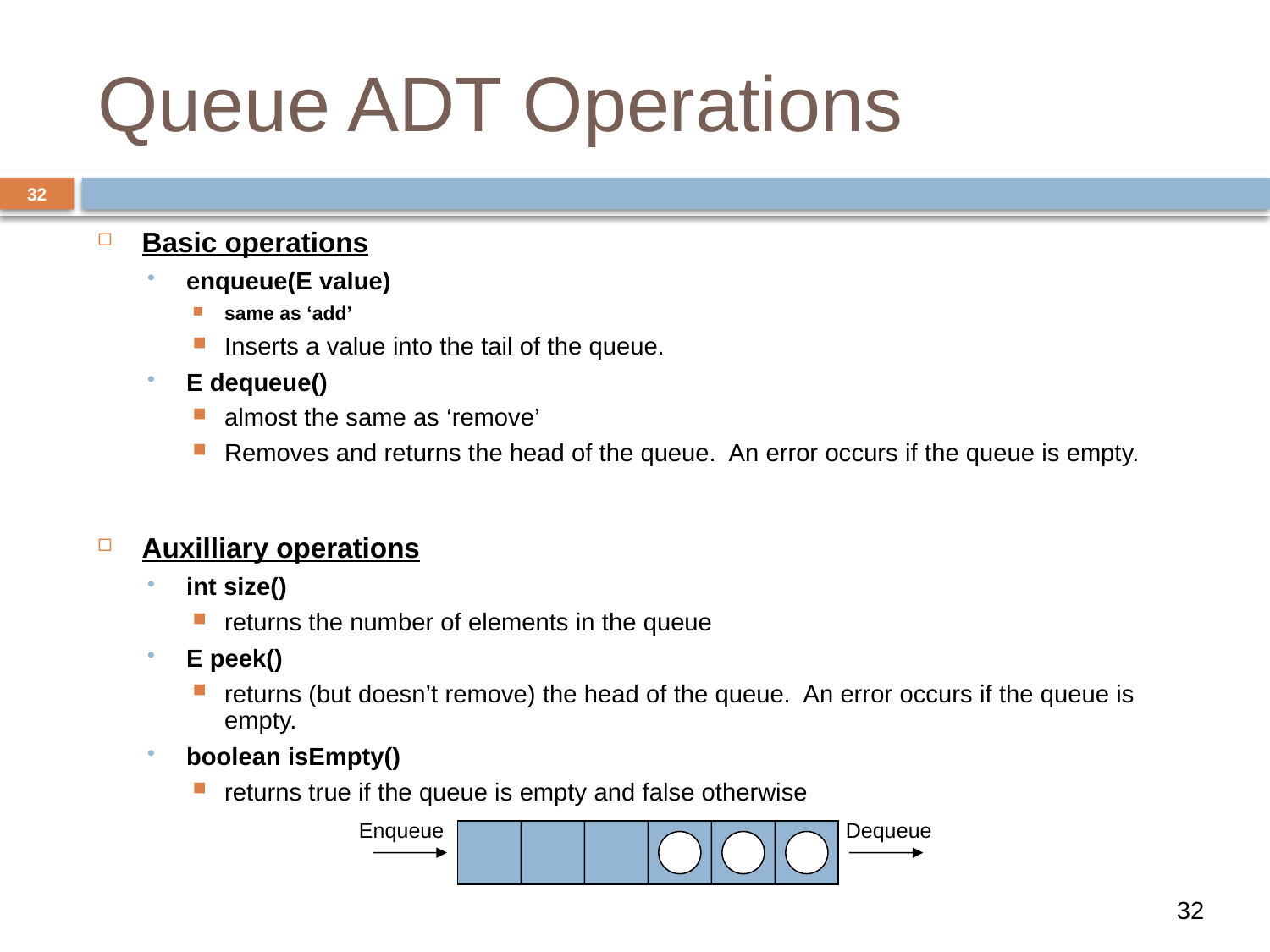

# Queue ADT Operations
32
Basic operations
enqueue(E value)
same as ‘add’
Inserts a value into the tail of the queue.
E dequeue()
almost the same as ‘remove’
Removes and returns the head of the queue.  An error occurs if the queue is empty.

Auxilliary operations
int size()
returns the number of elements in the queue
E peek()
returns (but doesn’t remove) the head of the queue.  An error occurs if the queue is empty.
boolean isEmpty()
returns true if the queue is empty and false otherwise

Enqueue
Dequeue